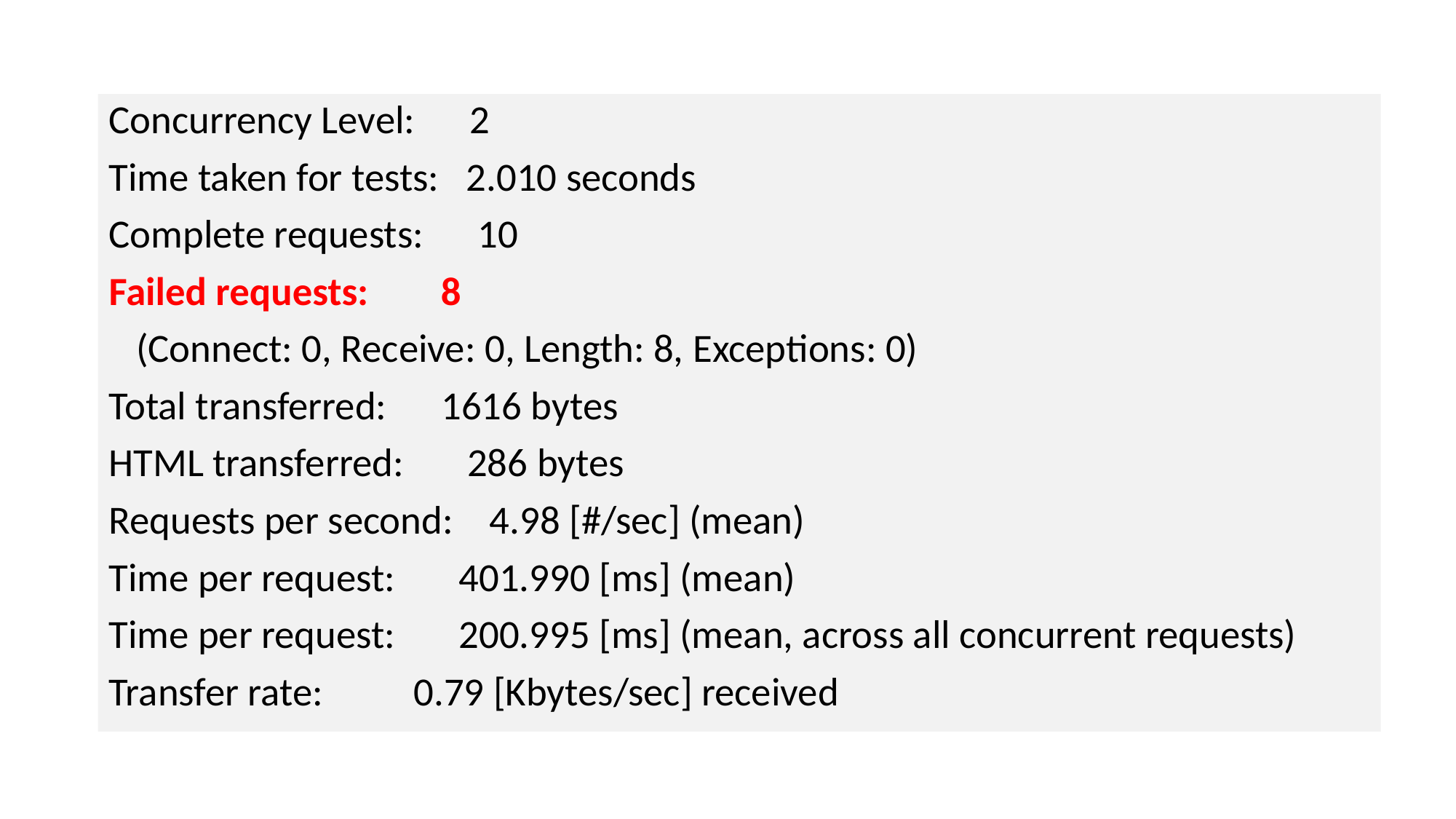

Concurrency Level:      2
Time taken for tests:   2.010 seconds
Complete requests:      10
Failed requests:        8
   (Connect: 0, Receive: 0, Length: 8, Exceptions: 0)
Total transferred:      1616 bytes
HTML transferred:       286 bytes
Requests per second:    4.98 [#/sec] (mean)
Time per request:       401.990 [ms] (mean)
Time per request:       200.995 [ms] (mean, across all concurrent requests)
Transfer rate:          0.79 [Kbytes/sec] received